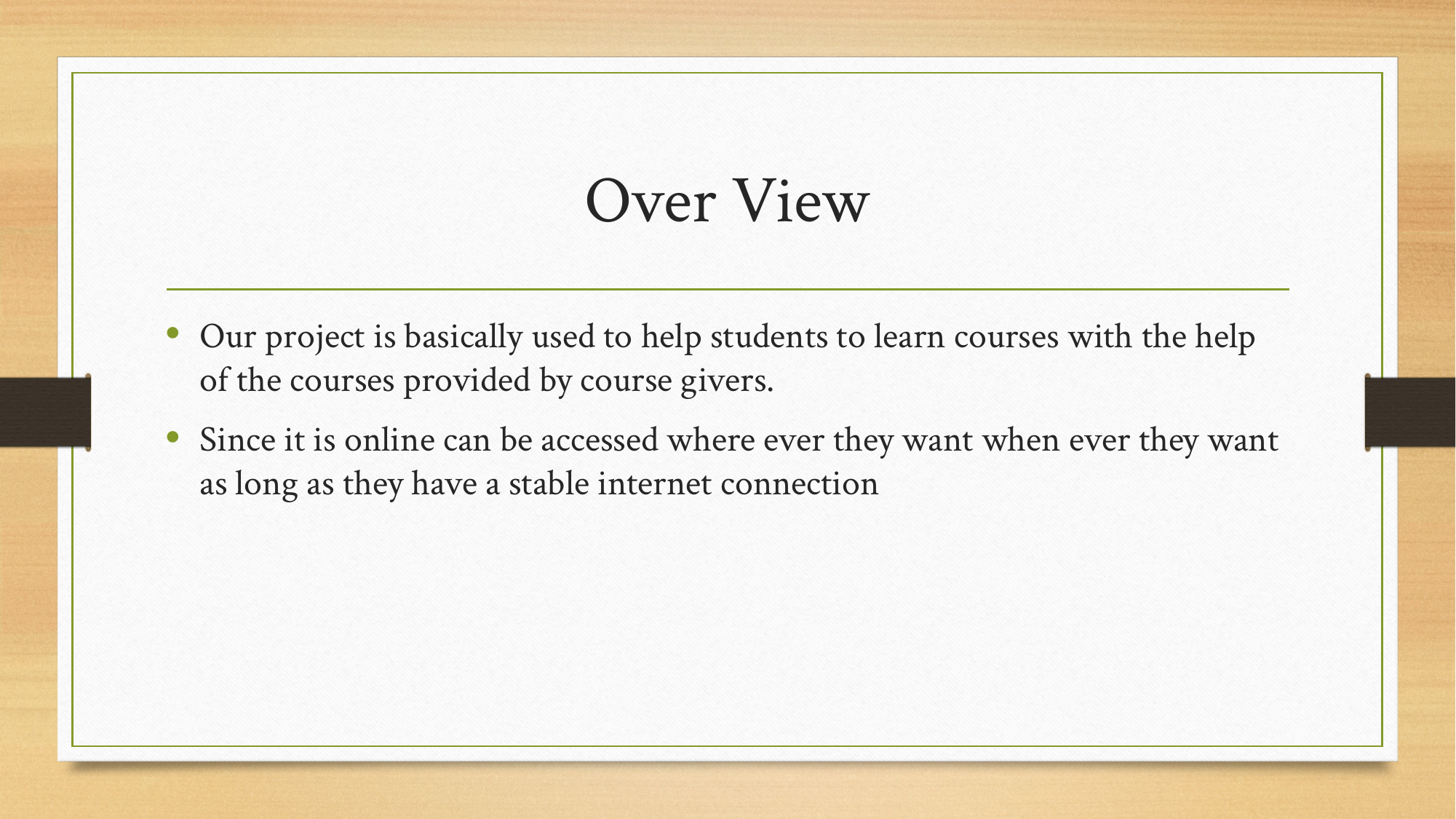

# Over View
Our project is basically used to help students to learn courses with the help of the courses provided by course givers.
Since it is online can be accessed where ever they want when ever they want as long as they have a stable internet connection